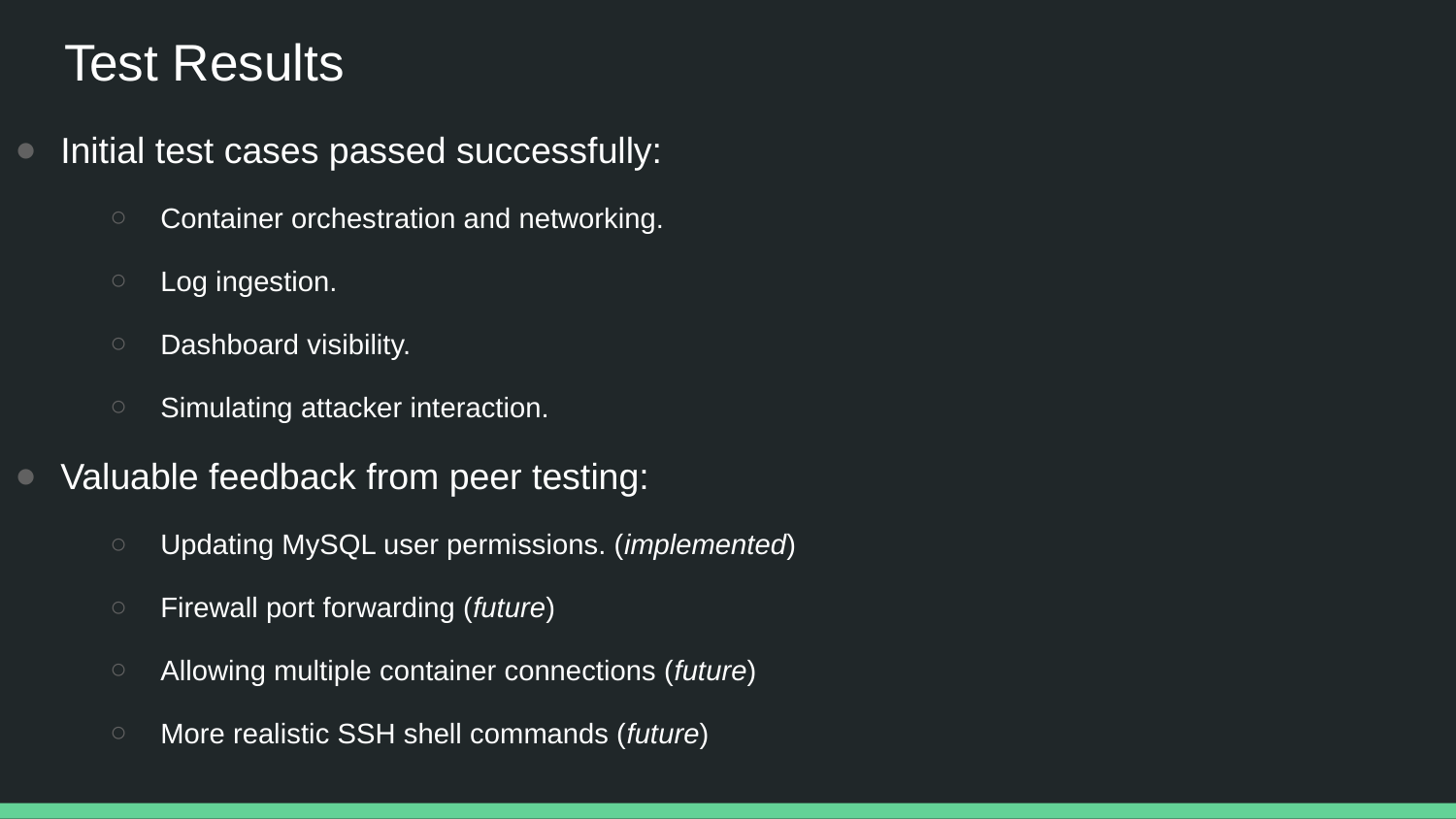

# Test Results
Initial test cases passed successfully:
Container orchestration and networking.
Log ingestion.
Dashboard visibility.
Simulating attacker interaction.
Valuable feedback from peer testing:
Updating MySQL user permissions. (implemented)
Firewall port forwarding (future)
Allowing multiple container connections (future)
More realistic SSH shell commands (future)